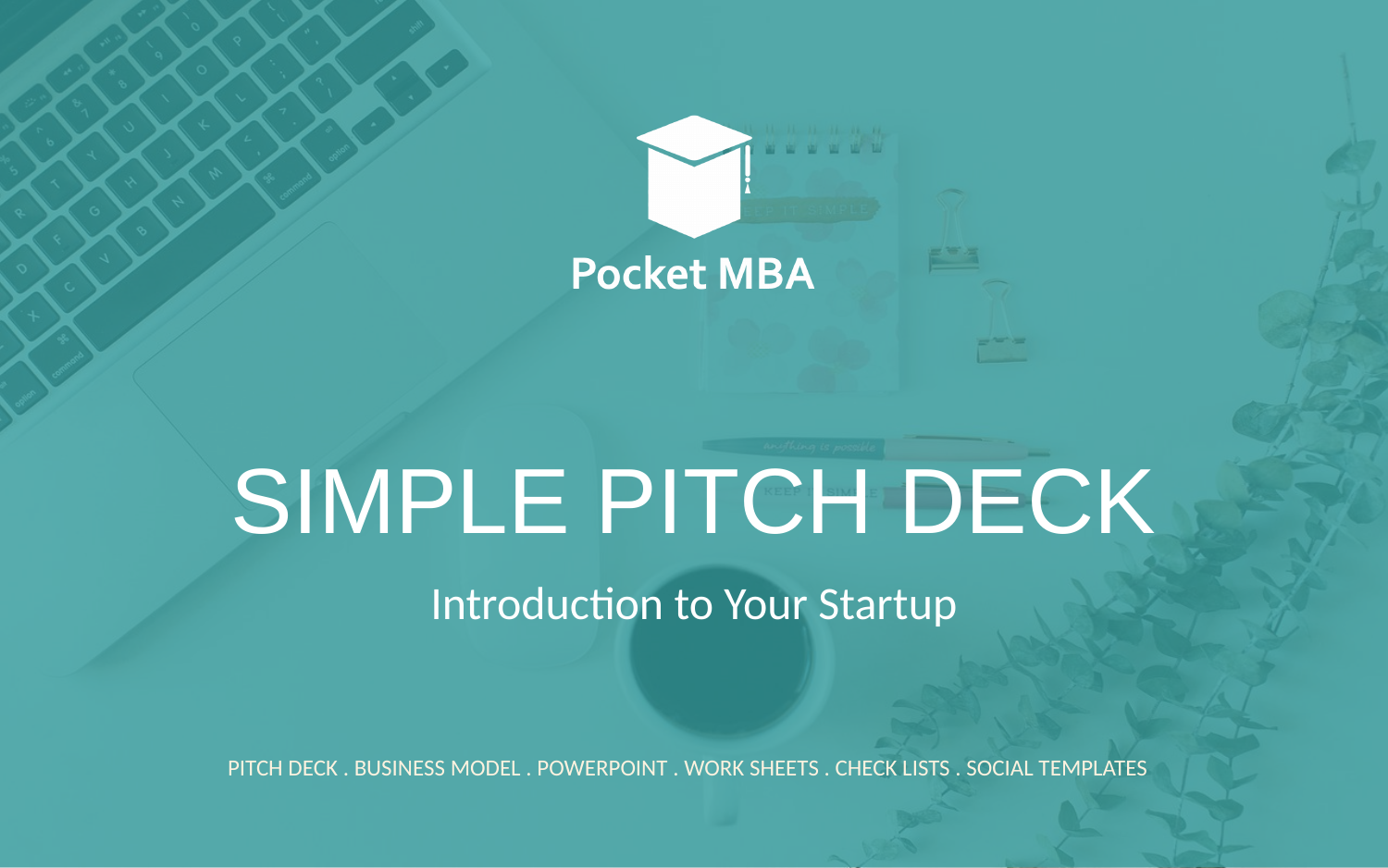

SIMPLE PITCH DECK
Introduction to Your Startup